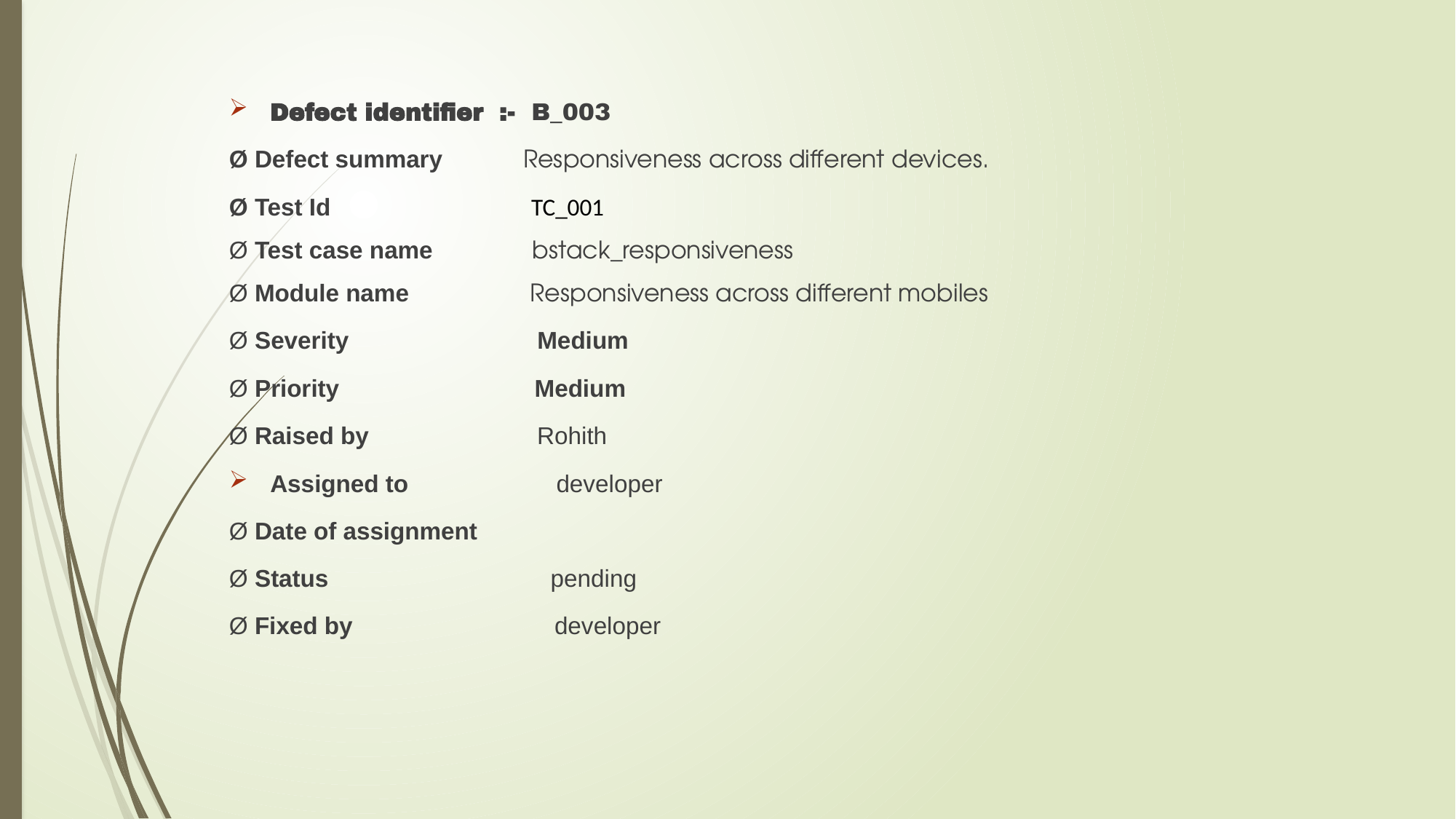

Defect identifier  :-  B_003
Ø Defect summary            Responsiveness across different devices.
Ø Test Id                              TC_001
Ø Test case name               bstack_responsiveness
Ø Module name                  Responsiveness across different mobiles
Ø Severity                            Medium
Ø Priority                             Medium
Ø Raised by                         Rohith
Assigned to                      developer
Ø Date of assignment
Ø Status                                 pending
Ø Fixed by                              developer